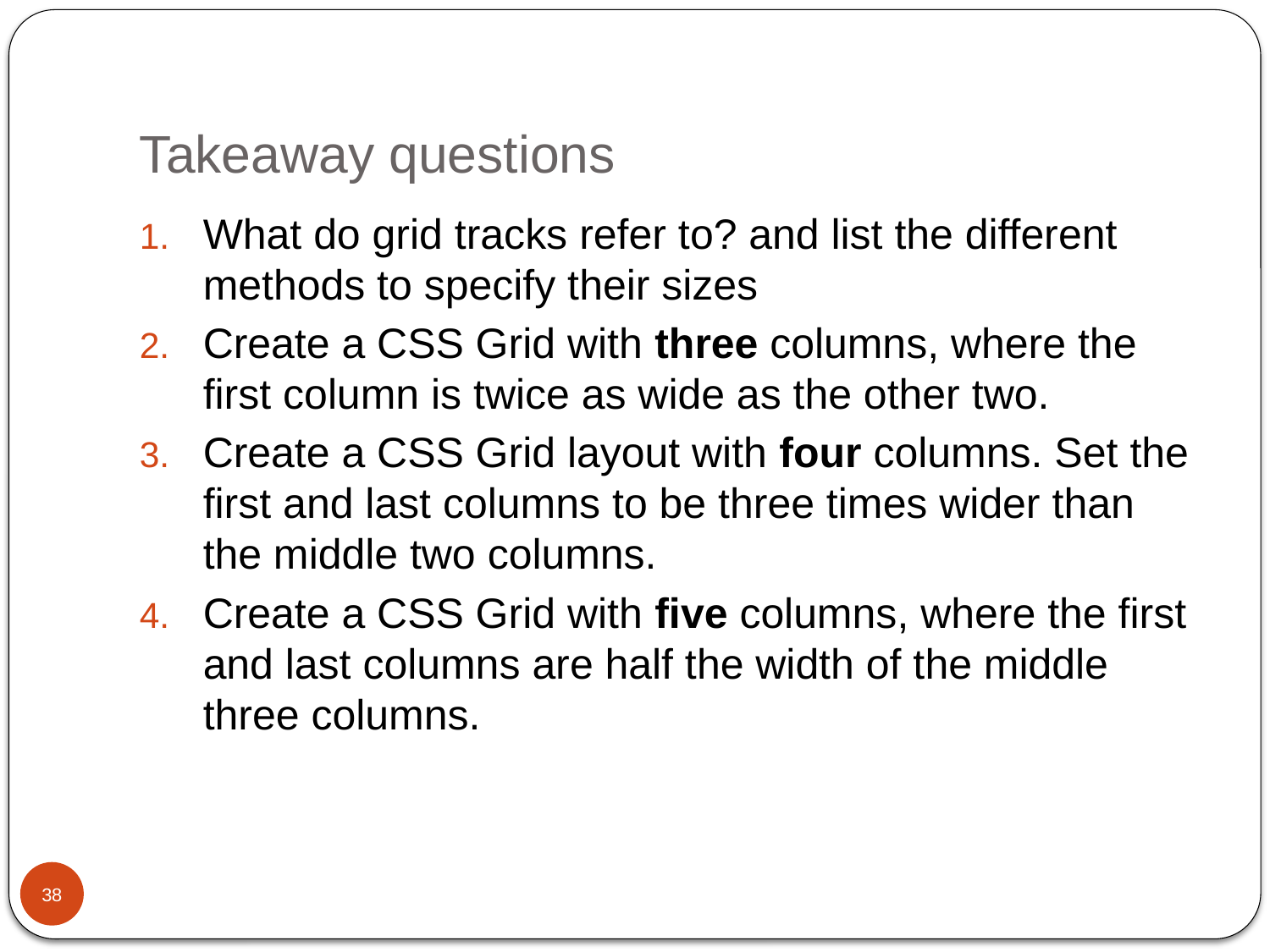

# Takeaway questions
What do grid tracks refer to? and list the different methods to specify their sizes
Create a CSS Grid with three columns, where the first column is twice as wide as the other two.
Create a CSS Grid layout with four columns. Set the first and last columns to be three times wider than the middle two columns.
Create a CSS Grid with five columns, where the first and last columns are half the width of the middle three columns.

38